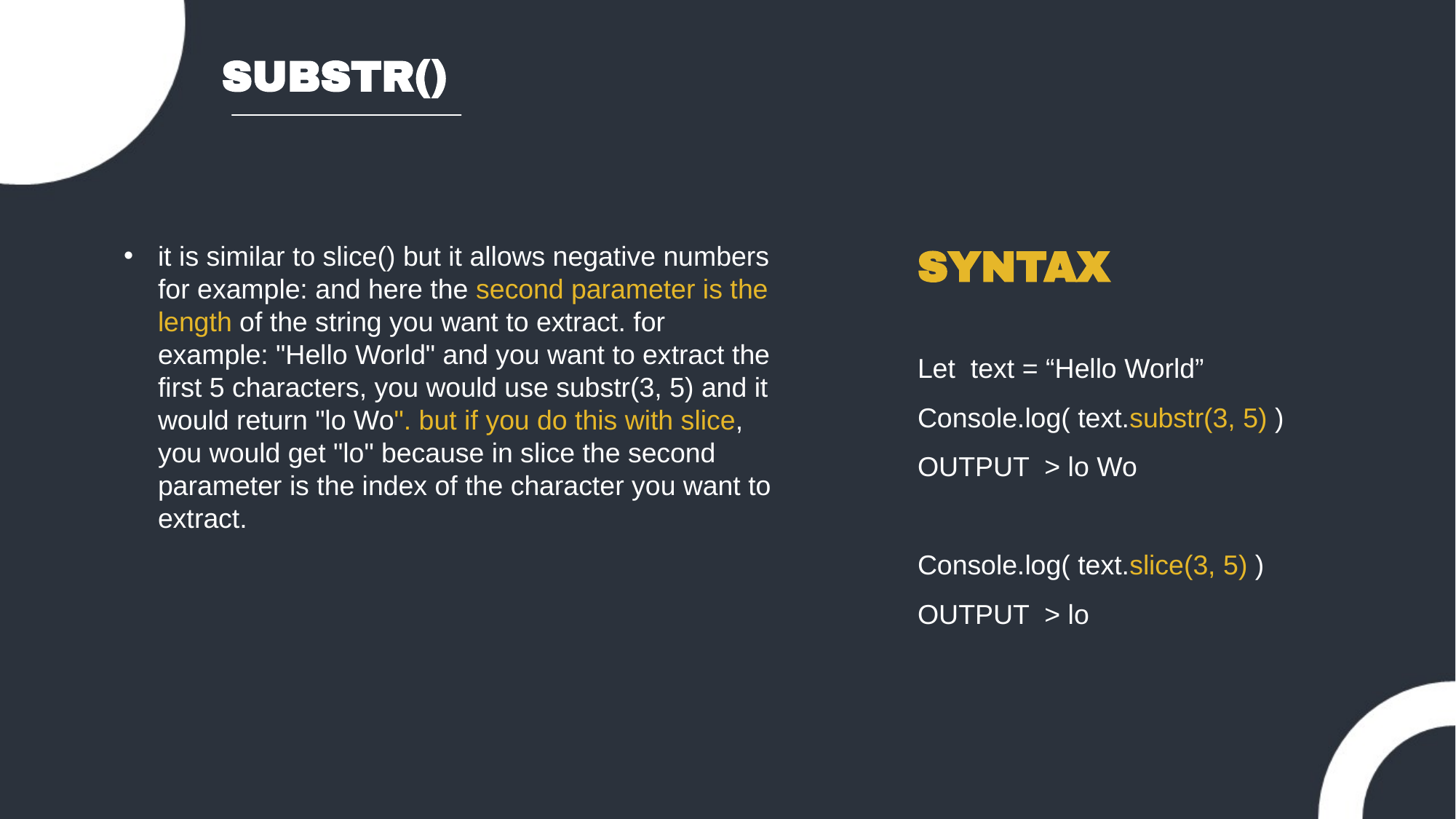

SUBSTR()
it is similar to slice() but it allows negative numbers for example: and here the second parameter is the length of the string you want to extract. for example: "Hello World" and you want to extract the first 5 characters, you would use substr(3, 5) and it would return "lo Wo". but if you do this with slice, you would get "lo" because in slice the second parameter is the index of the character you want to extract.
SYNTAX
Let  text = “Hello World”
Console.log( text.substr(3, 5) )
OUTPUT  > lo Wo

Console.log( text.slice(3, 5) )
OUTPUT  > lo